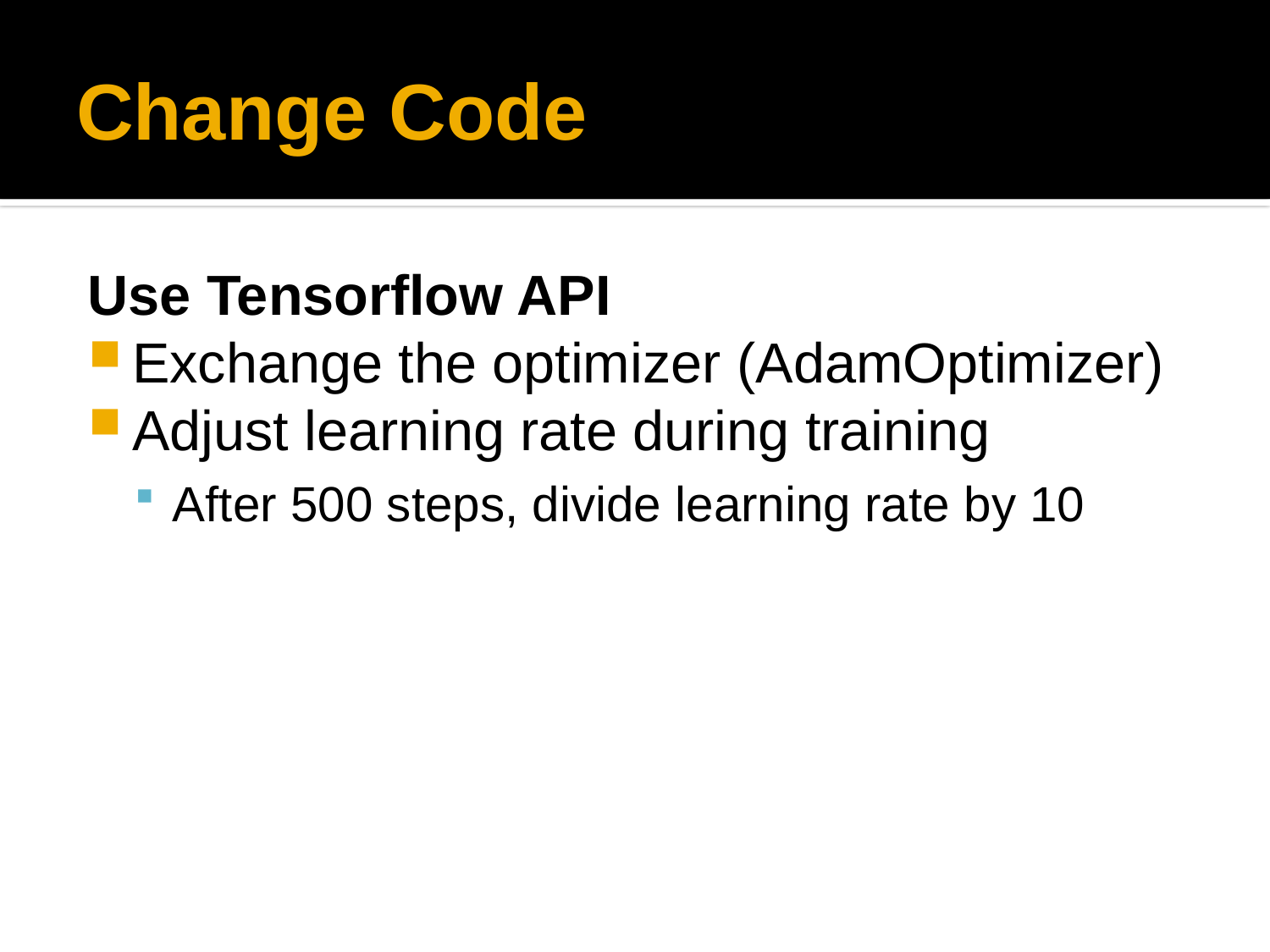

# Change Code
Use Tensorflow API
Exchange the optimizer (AdamOptimizer)
Adjust learning rate during training
After 500 steps, divide learning rate by 10